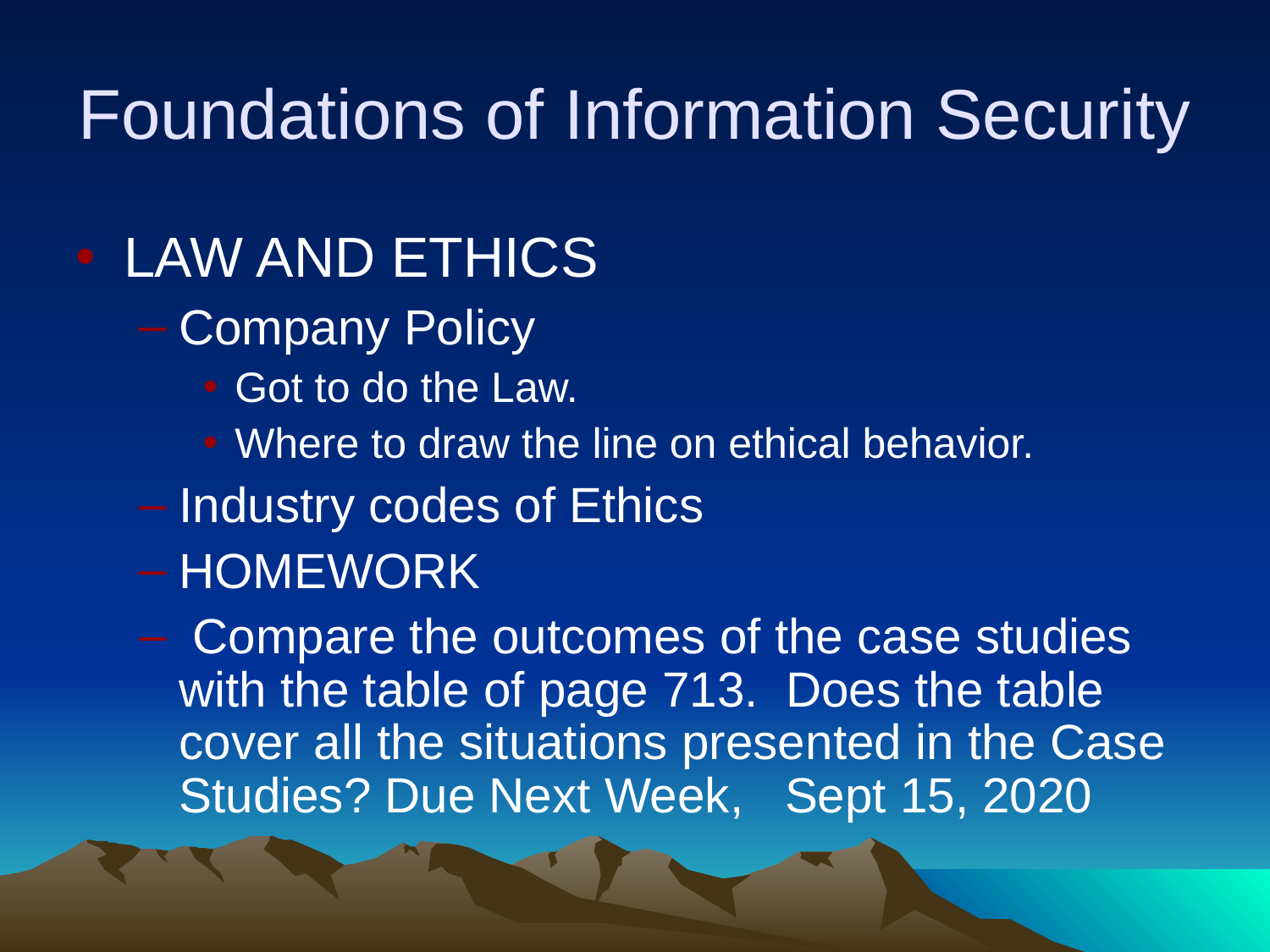

# Foundations of Information Security
LAW AND ETHICS
Company Policy
Got to do the Law.
Where to draw the line on ethical behavior.
Industry codes of Ethics
HOMEWORK
 Compare the outcomes of the case studies with the table of page 713.  Does the table cover all the situations presented in the Case Studies? Due Next Week,   Sept 15, 2020